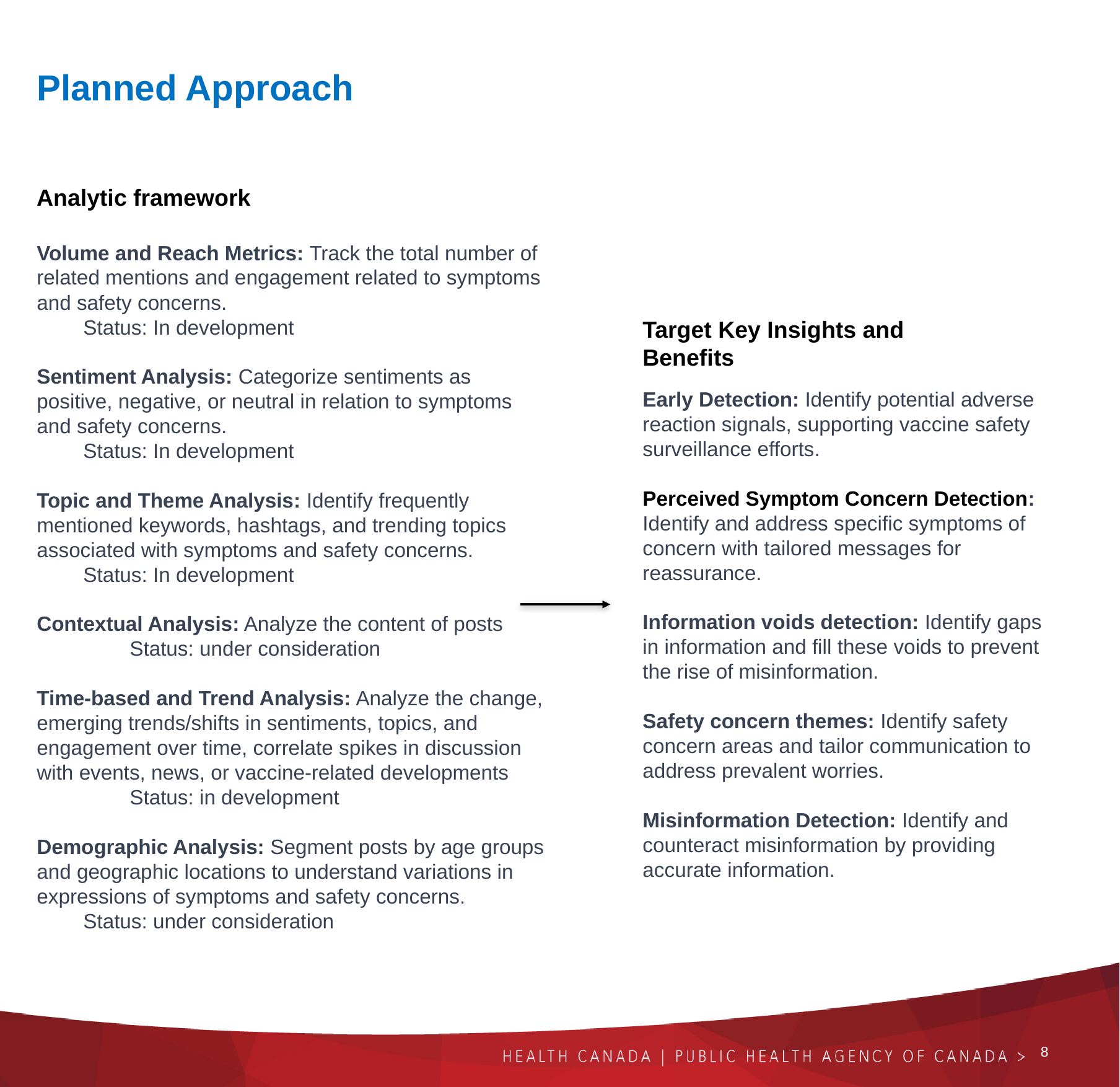

Planned Approach
Analytic framework
Volume and Reach Metrics: Track the total number of related mentions and engagement related to symptoms and safety concerns.
Status: In development

Sentiment Analysis: Categorize sentiments as positive, negative, or neutral in relation to symptoms and safety concerns.
Status: In development

Topic and Theme Analysis: Identify frequently mentioned keywords, hashtags, and trending topics associated with symptoms and safety concerns.
Status: In development

Contextual Analysis: Analyze the content of posts
	Status: under consideration

Time-based and Trend Analysis: Analyze the change, emerging trends/shifts in sentiments, topics, and engagement over time, correlate spikes in discussion with events, news, or vaccine-related developments
	Status: in development

Demographic Analysis: Segment posts by age groups and geographic locations to understand variations in expressions of symptoms and safety concerns.
Status: under consideration

Target Key Insights and Benefits
Early Detection: Identify potential adverse reaction signals, supporting vaccine safety surveillance efforts.

Perceived Symptom Concern Detection: Identify and address specific symptoms of concern with tailored messages for reassurance.

Information voids detection: Identify gaps in information and fill these voids to prevent the rise of misinformation.

Safety concern themes: Identify safety concern areas and tailor communication to address prevalent worries.

Misinformation Detection: Identify and counteract misinformation by providing accurate information.
8